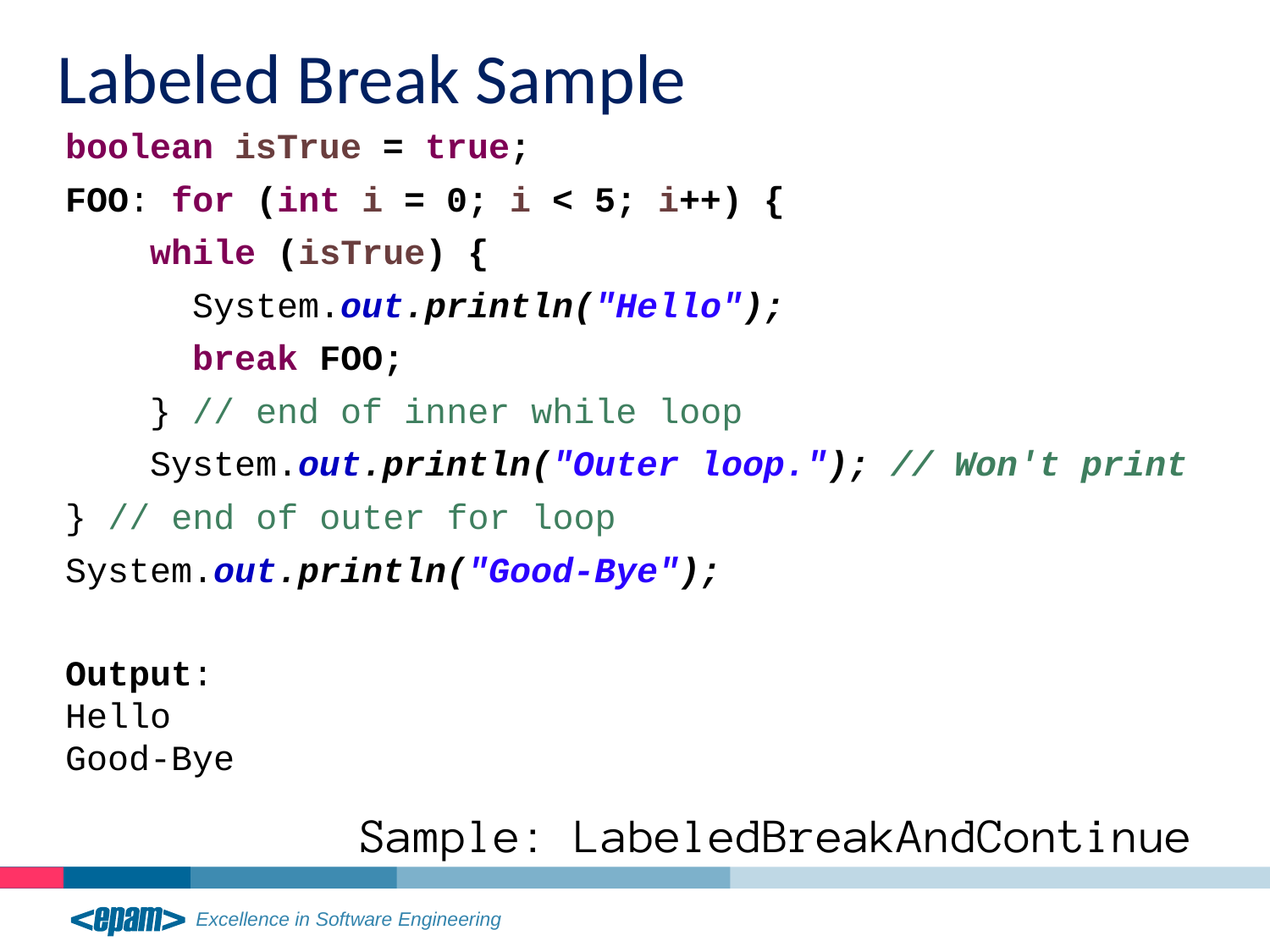

Labeled Break Sample
boolean isTrue = true;
FOO: for (int i = 0; i < 5; i++) {
    while (isTrue) {
	System.out.println("Hello");
	break FOO;
    } // end of inner while loop
    System.out.println("Outer loop."); // Won't print
} // end of outer for loop
System.out.println("Good-Bye");

Output:
Hello
Good-Bye

Sample: LabeledBreakAndContinue

18